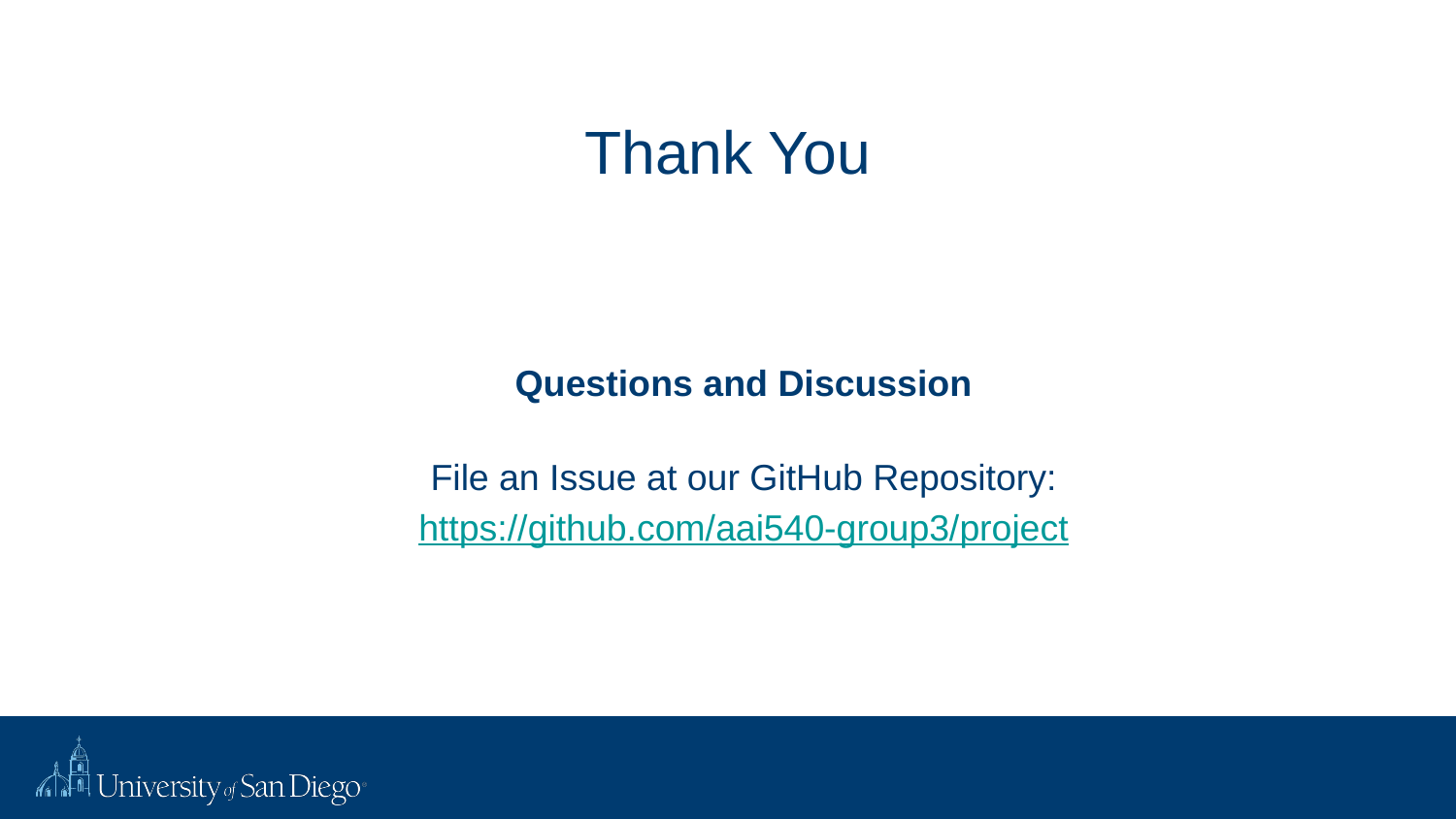

# Thank You
Questions and Discussion
File an Issue at our GitHub Repository:
 https://github.com/aai540-group3/project